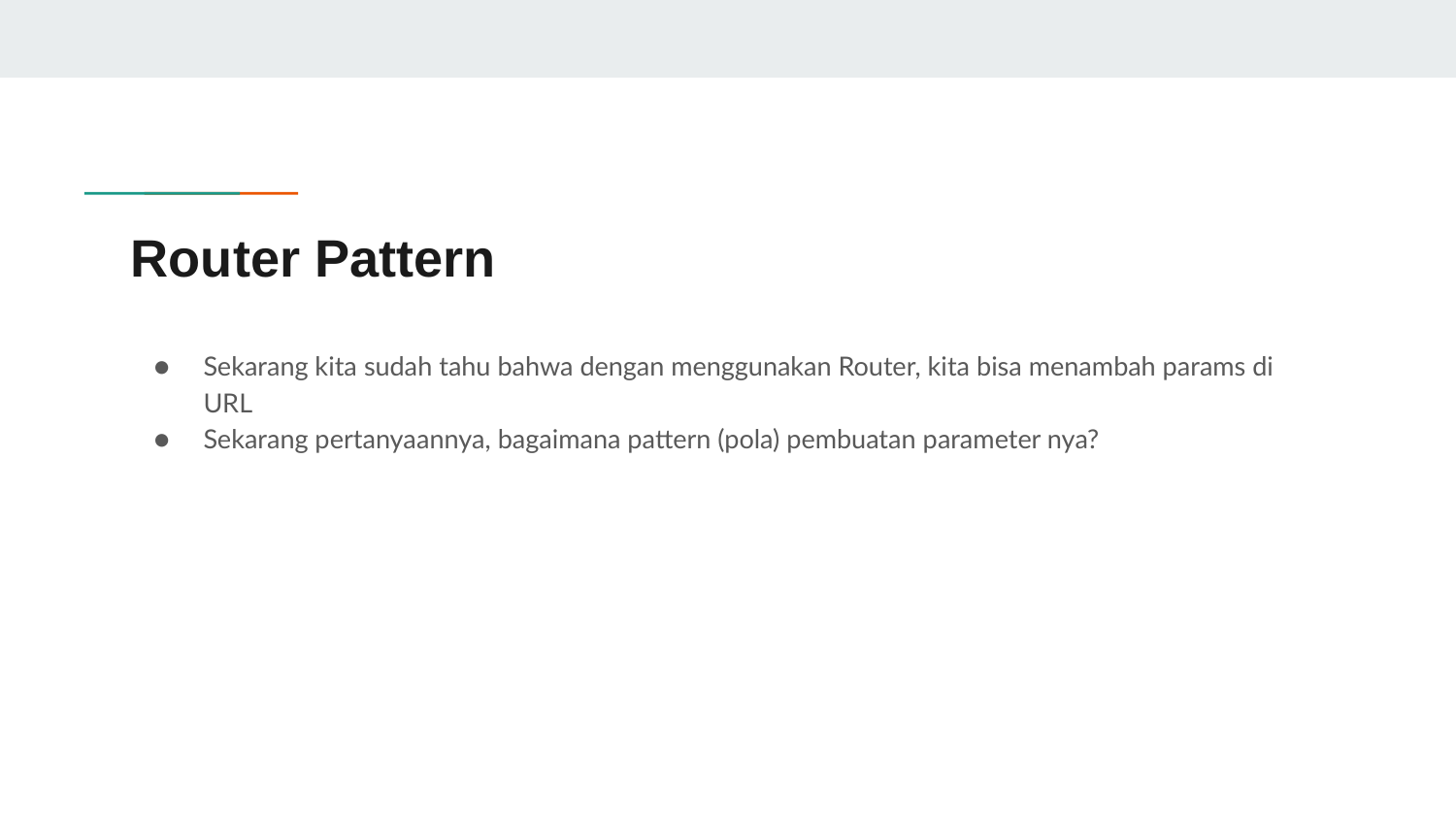

# Router Pattern
Sekarang kita sudah tahu bahwa dengan menggunakan Router, kita bisa menambah params di URL
Sekarang pertanyaannya, bagaimana pattern (pola) pembuatan parameter nya?